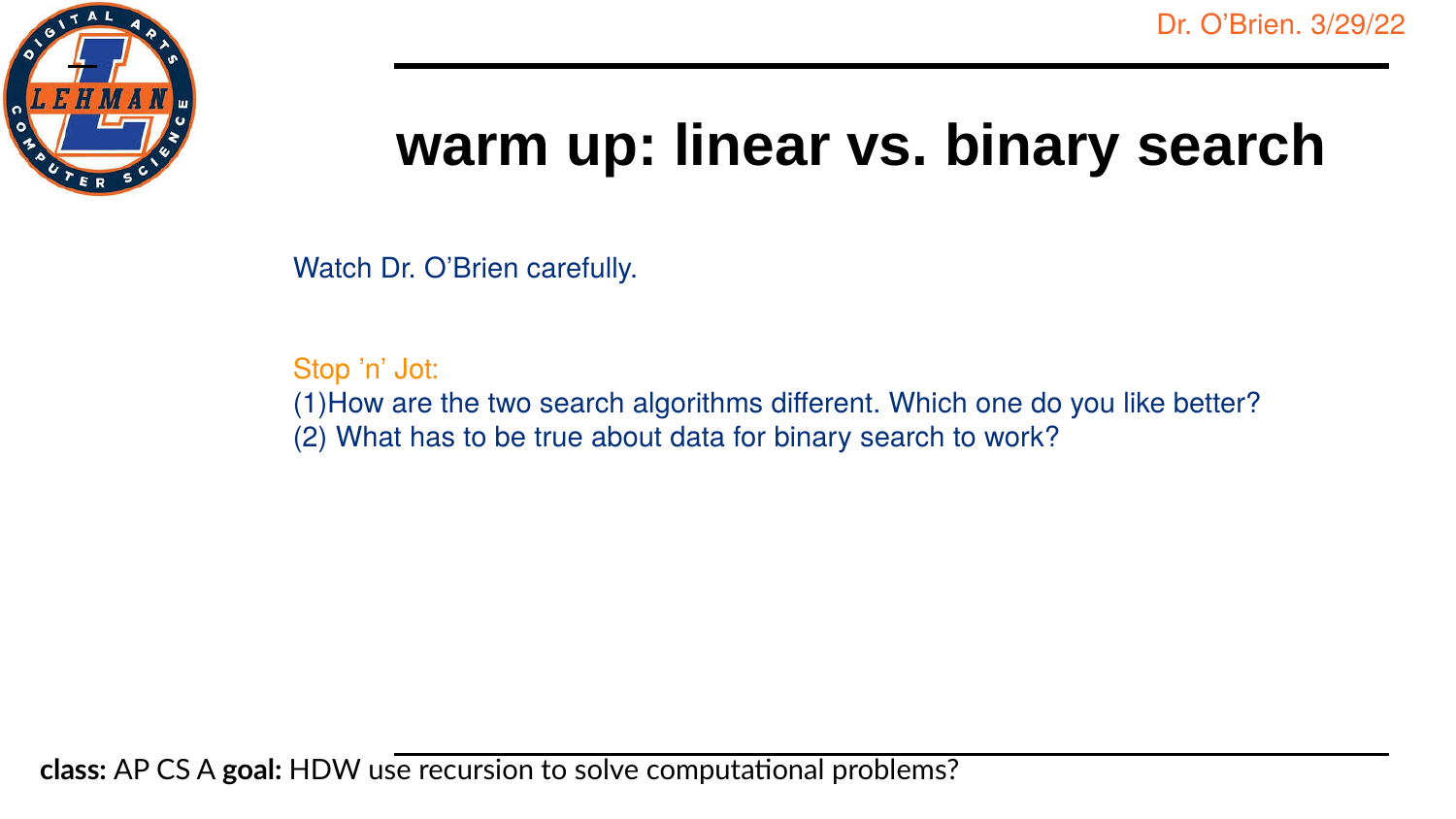

# warm up: linear vs. binary search

Watch Dr. O’Brien carefully.

Stop ’n’ Jot:
(1)How are the two search algorithms different. Which one do you like better?
(2) What has to be true about data for binary search to work?